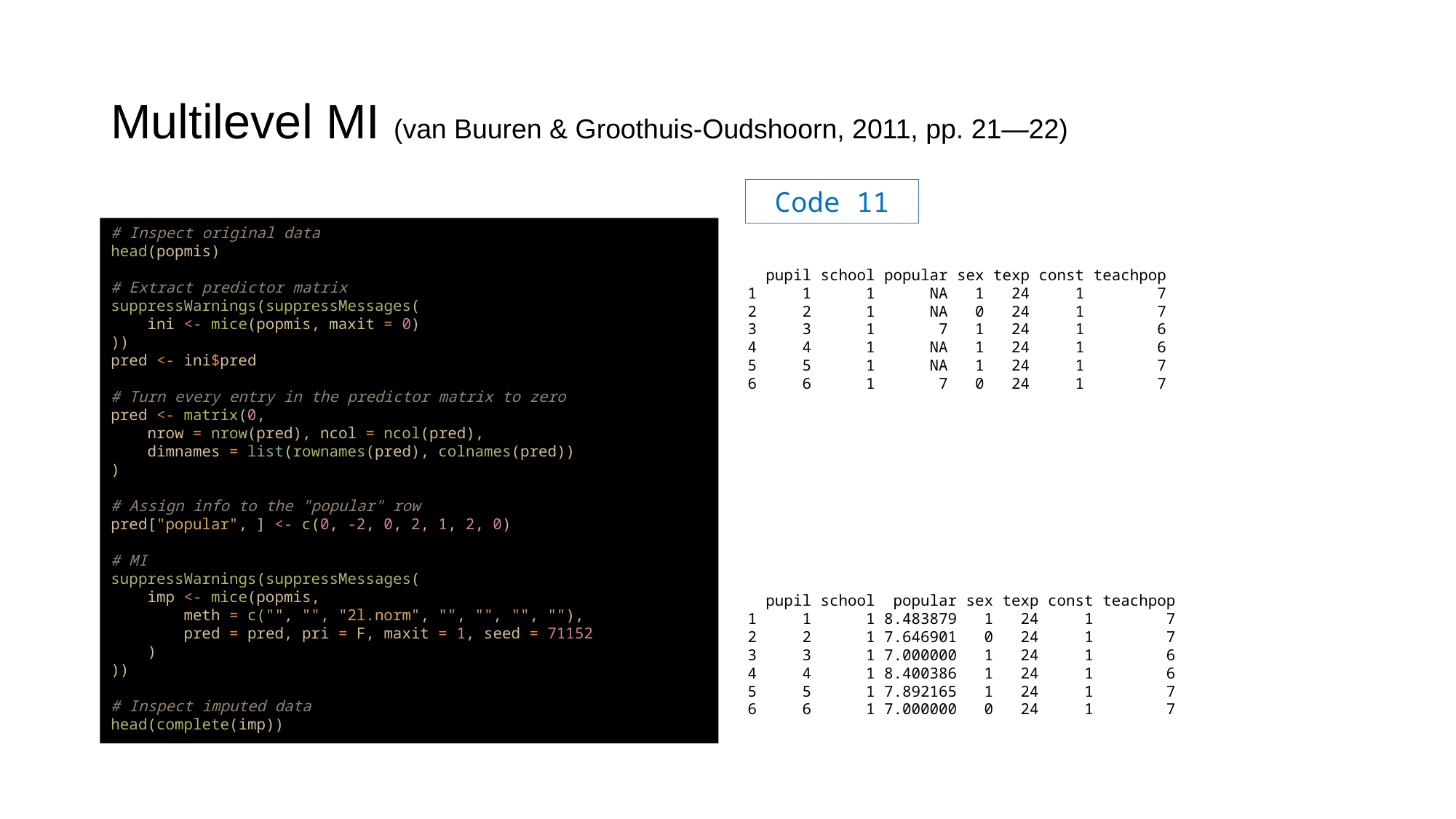

# Multilevel MI (van Buuren & Groothuis-Oudshoorn, 2011, pp. 21—22)
Code 11
# Inspect original data
head(popmis)
# Extract predictor matrix
suppressWarnings(suppressMessages(
    ini <- mice(popmis, maxit = 0)
))
pred <- ini$pred
# Turn every entry in the predictor matrix to zero
pred <- matrix(0,
    nrow = nrow(pred), ncol = ncol(pred),
    dimnames = list(rownames(pred), colnames(pred))
)
# Assign info to the "popular" row
pred["popular", ] <- c(0, -2, 0, 2, 1, 2, 0)
# MI
suppressWarnings(suppressMessages(
    imp <- mice(popmis,
        meth = c("", "", "2l.norm", "", "", "", ""),
        pred = pred, pri = F, maxit = 1, seed = 71152
    )
))
# Inspect imputed data
head(complete(imp))

  pupil school popular sex texp const teachpop
1     1      1      NA   1   24     1        7
2     2      1      NA   0   24     1        7
3     3      1       7   1   24     1        6
4     4      1      NA   1   24     1        6
5     5      1      NA   1   24     1        7
   6      1       7   0   24     1        7

  pupil school  popular sex texp const teachpop
1     1      1 8.483879   1   24     1        7
2     2      1 7.646901   0   24     1        7
3     3      1 7.000000   1   24     1        6
4     4      1 8.400386   1   24     1        6
5     5      1 7.892165   1   24     1        7
6     6      1 7.000000   0   24     1        7